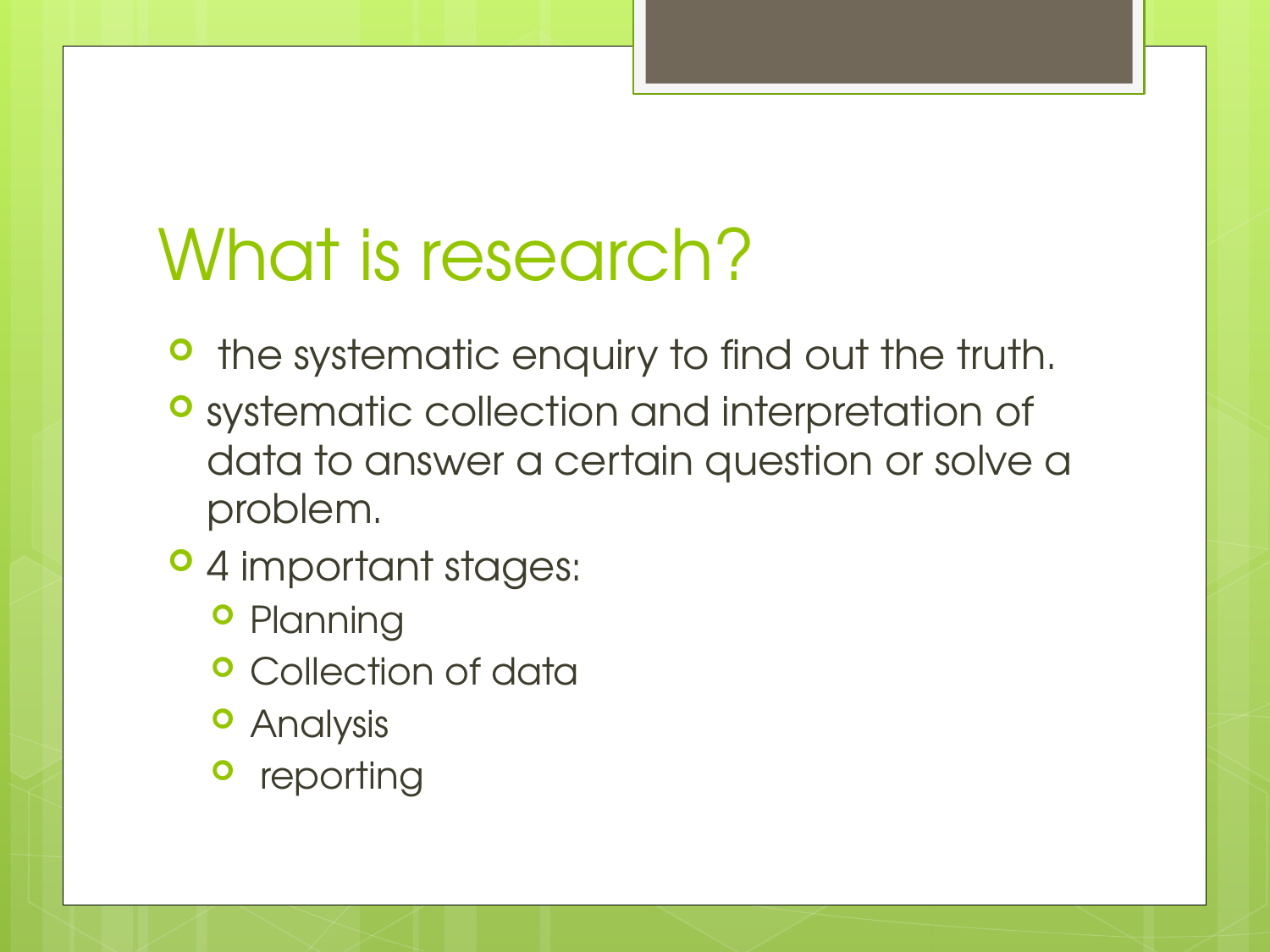

# What is research?
 the systematic enquiry to find out the truth.
systematic collection and interpretation of data to answer a certain question or solve a problem.
4 important stages:
Planning
Collection of data
Analysis
 reporting